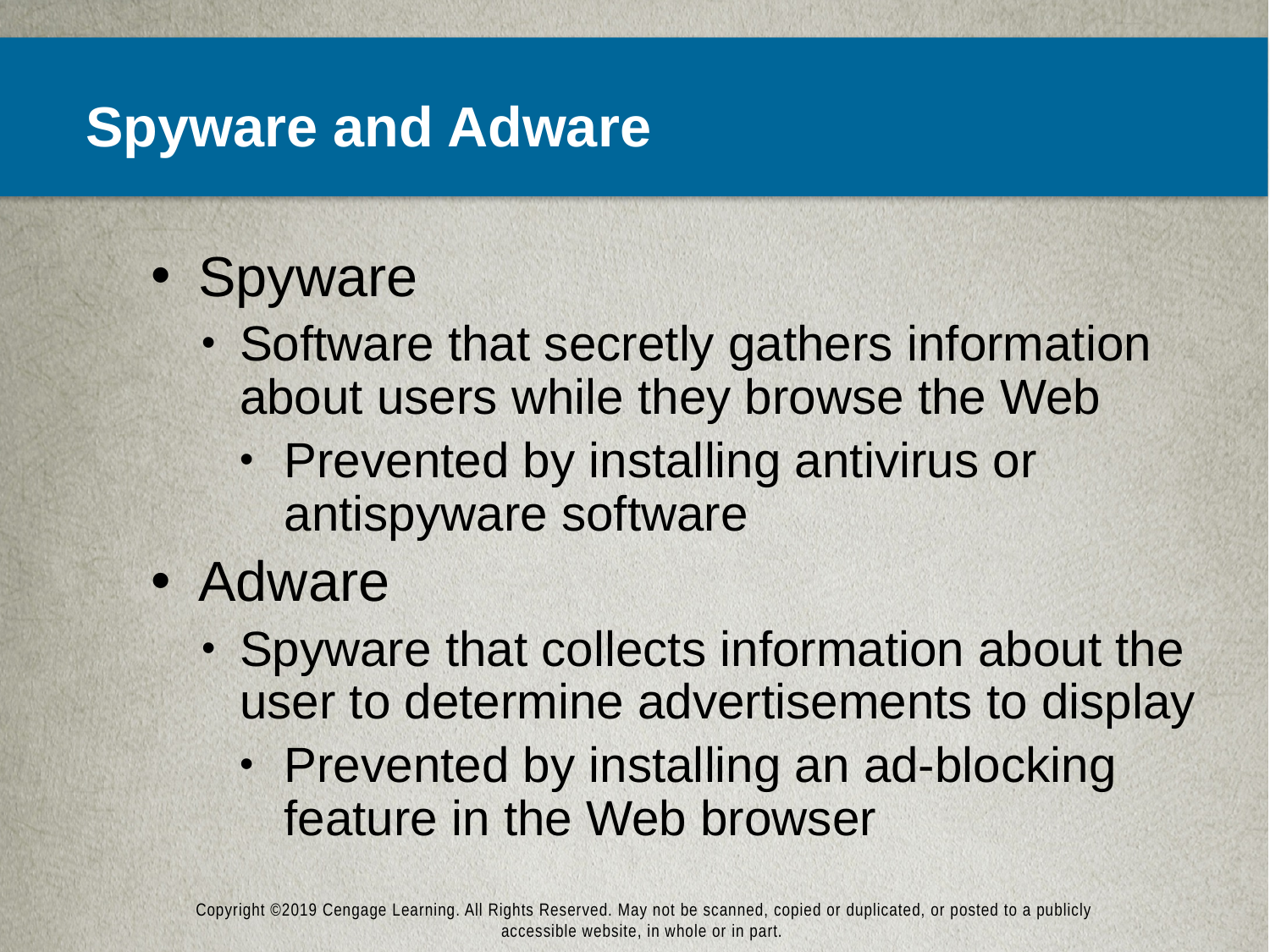

# Spyware and Adware
Spyware
Software that secretly gathers information about users while they browse the Web
Prevented by installing antivirus or antispyware software
Adware
Spyware that collects information about the user to determine advertisements to display
Prevented by installing an ad-blocking feature in the Web browser